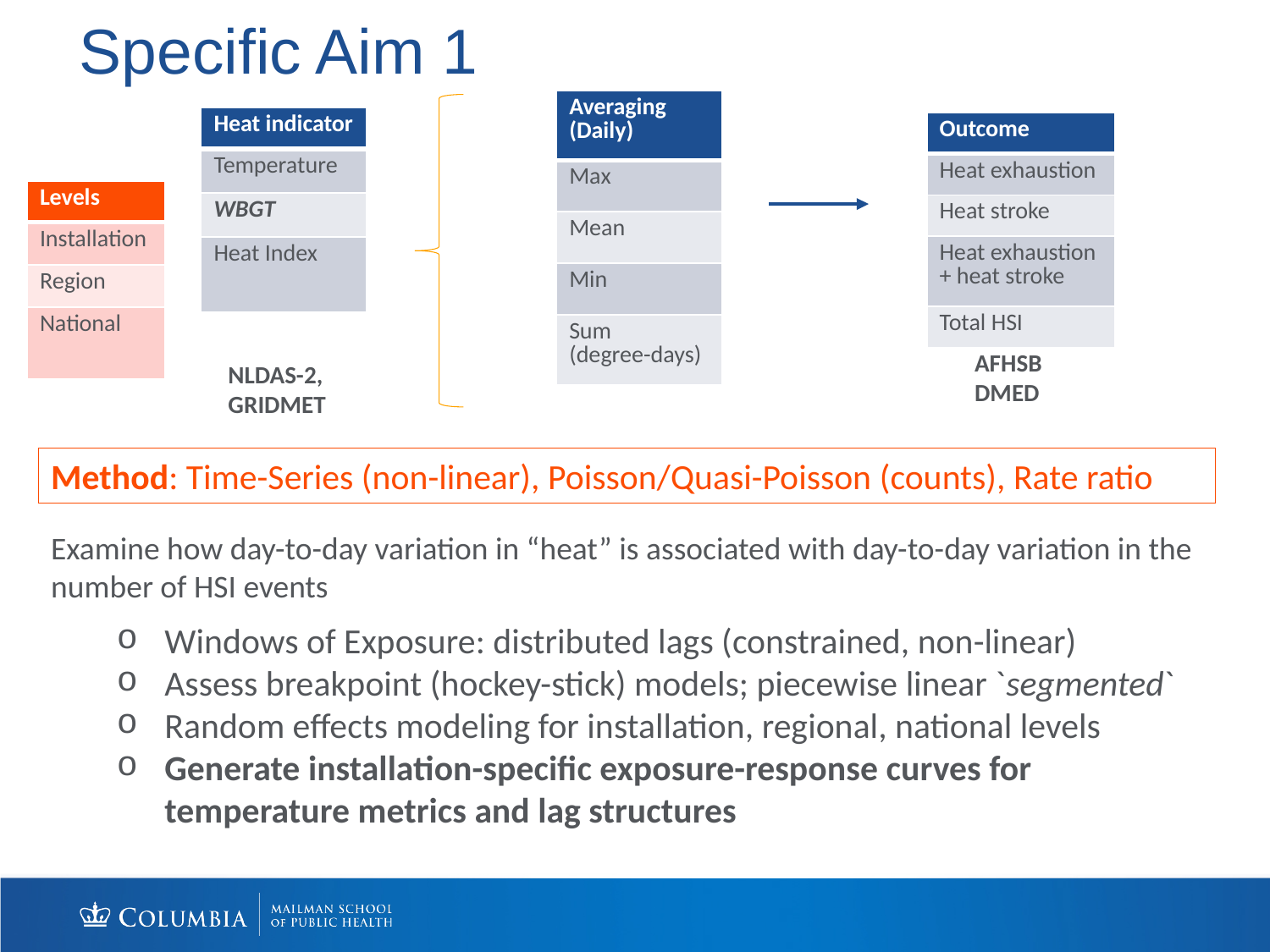

# Specific Aim 1
| Averaging (Daily) |
| --- |
| Max |
| Mean |
| Min |
| Sum (degree-days) |

| Heat indicator |
| --- |
| Temperature |
| WBGT |
| Heat Index |
| Outcome |
| --- |
| Heat exhaustion |
| Heat stroke |
| Heat exhaustion + heat stroke |
| Total HSI |
| Levels |
| --- |
| Installation |
| Region |
| National |
AFHSB
DMED
NLDAS-2,
GRIDMET
Method: Time-Series (non-linear), Poisson/Quasi-Poisson (counts), Rate ratio
Examine how day-to-day variation in “heat” is associated with day-to-day variation in the number of HSI events
Windows of Exposure: distributed lags (constrained, non-linear)
Assess breakpoint (hockey-stick) models; piecewise linear `segmented`
Random effects modeling for installation, regional, national levels
Generate installation-specific exposure-response curves for temperature metrics and lag structures